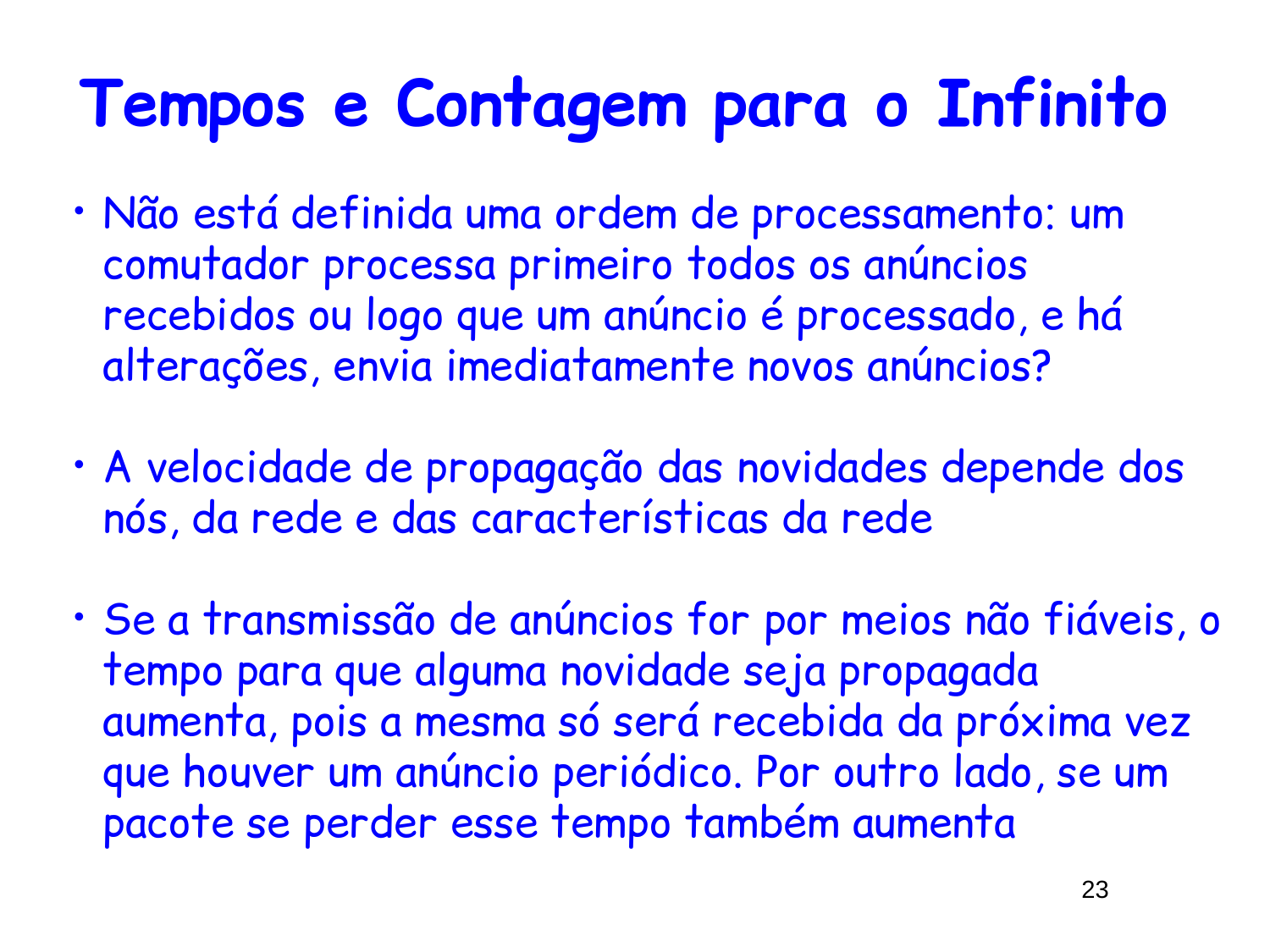

# Tempos e Contagem para o Infinito

Não está definida uma ordem de processamento: um comutador processa primeiro todos os anúncios recebidos ou logo que um anúncio é processado, e há alterações, envia imediatamente novos anúncios?

A velocidade de propagação das novidades depende dos nós, da rede e das características da rede

Se a transmissão de anúncios for por meios não fiáveis, o tempo para que alguma novidade seja propagada aumenta, pois a mesma só será recebida da próxima vez que houver um anúncio periódico. Por outro lado, se um pacote se perder esse tempo também aumenta
23